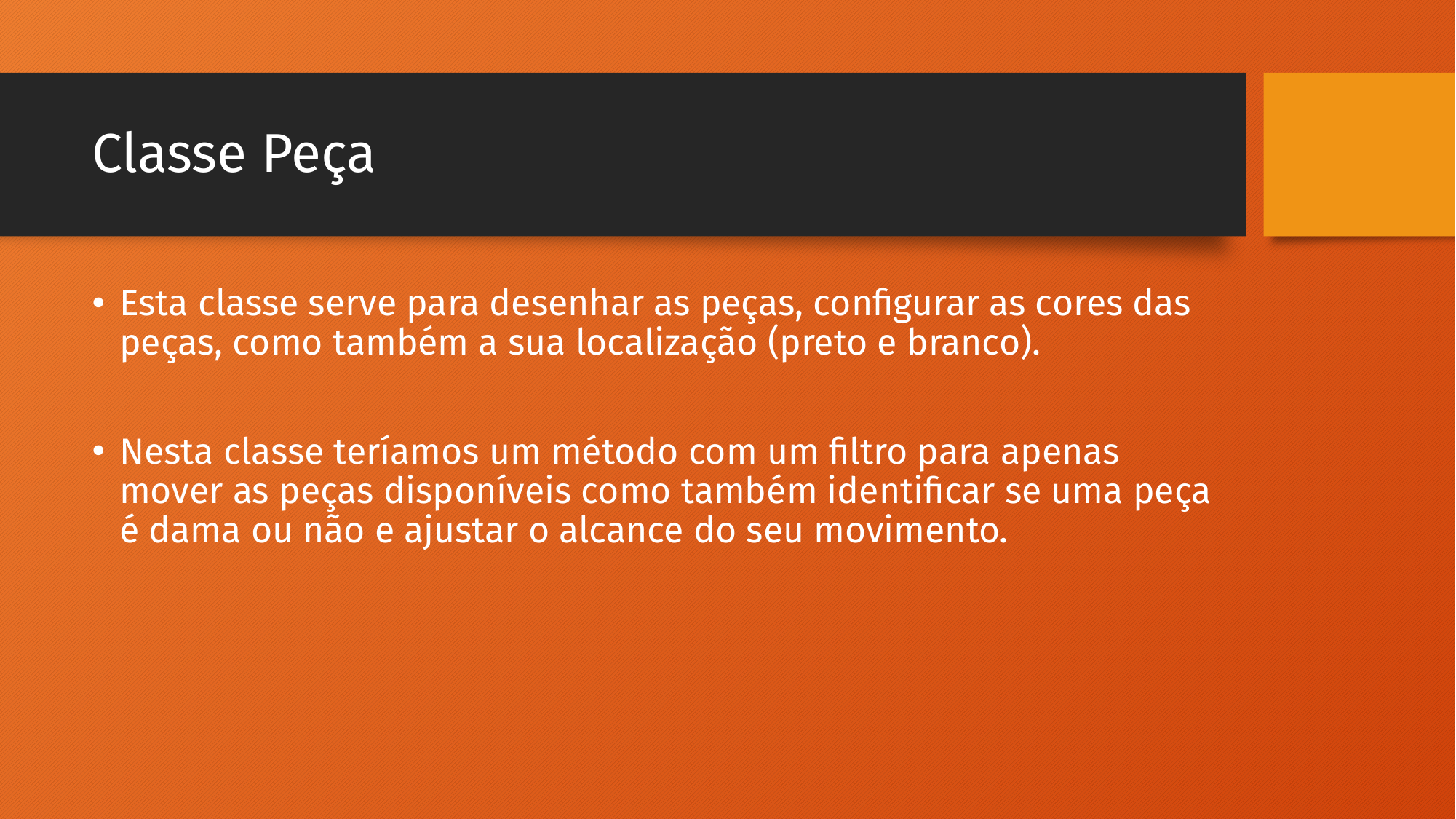

# Classe Peça
Esta classe serve para desenhar as peças, configurar as cores das peças, como também a sua localização (preto e branco).

Nesta classe teríamos um método com um filtro para apenas mover as peças disponíveis como também identificar se uma peça é dama ou não e ajustar o alcance do seu movimento.